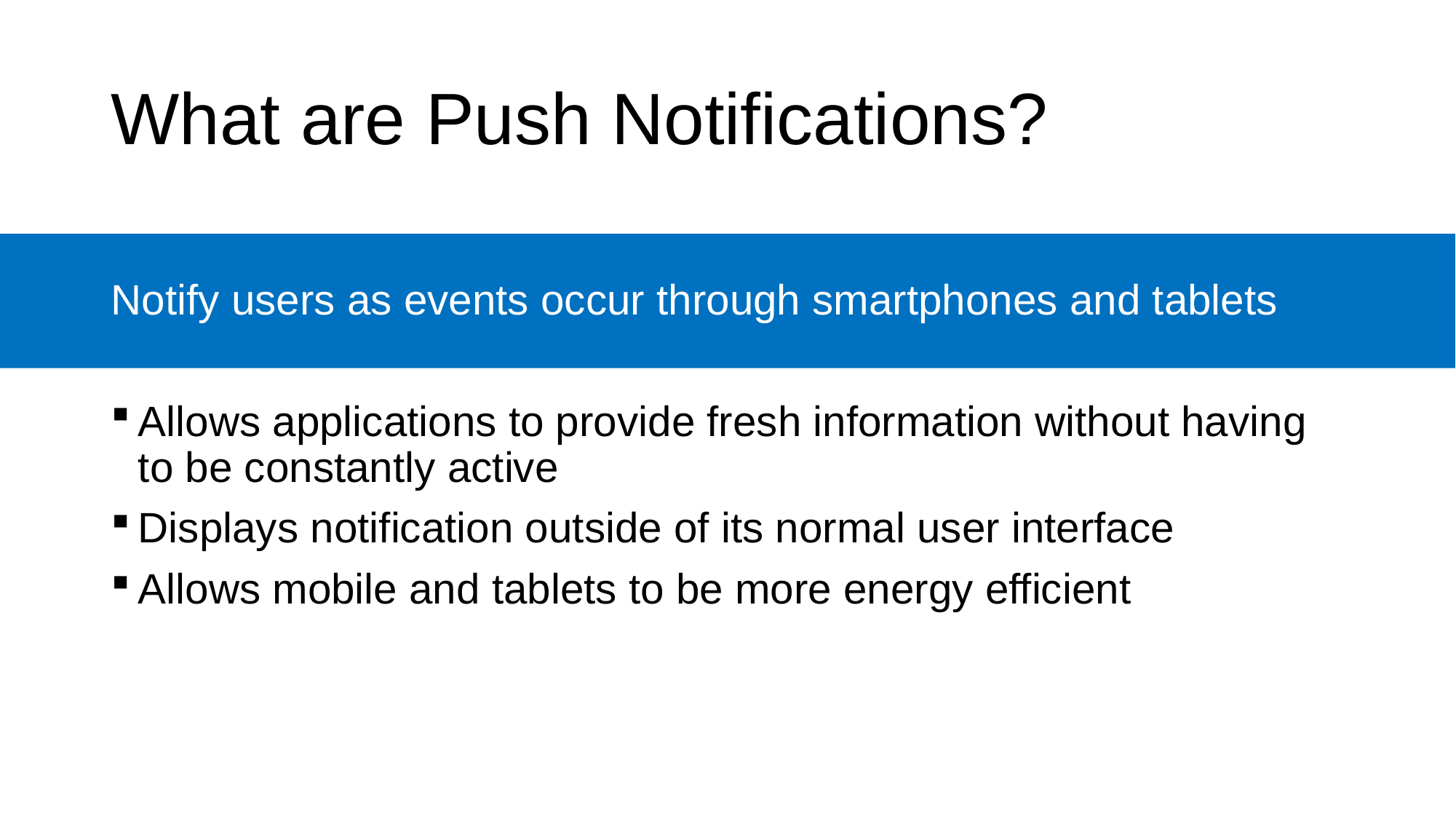

# What are Push Notifications?

Notify users as events occur through smartphones and tablets
Allows applications to provide fresh information without having to be constantly active
Displays notification outside of its normal user interface
Allows mobile and tablets to be more energy efficient